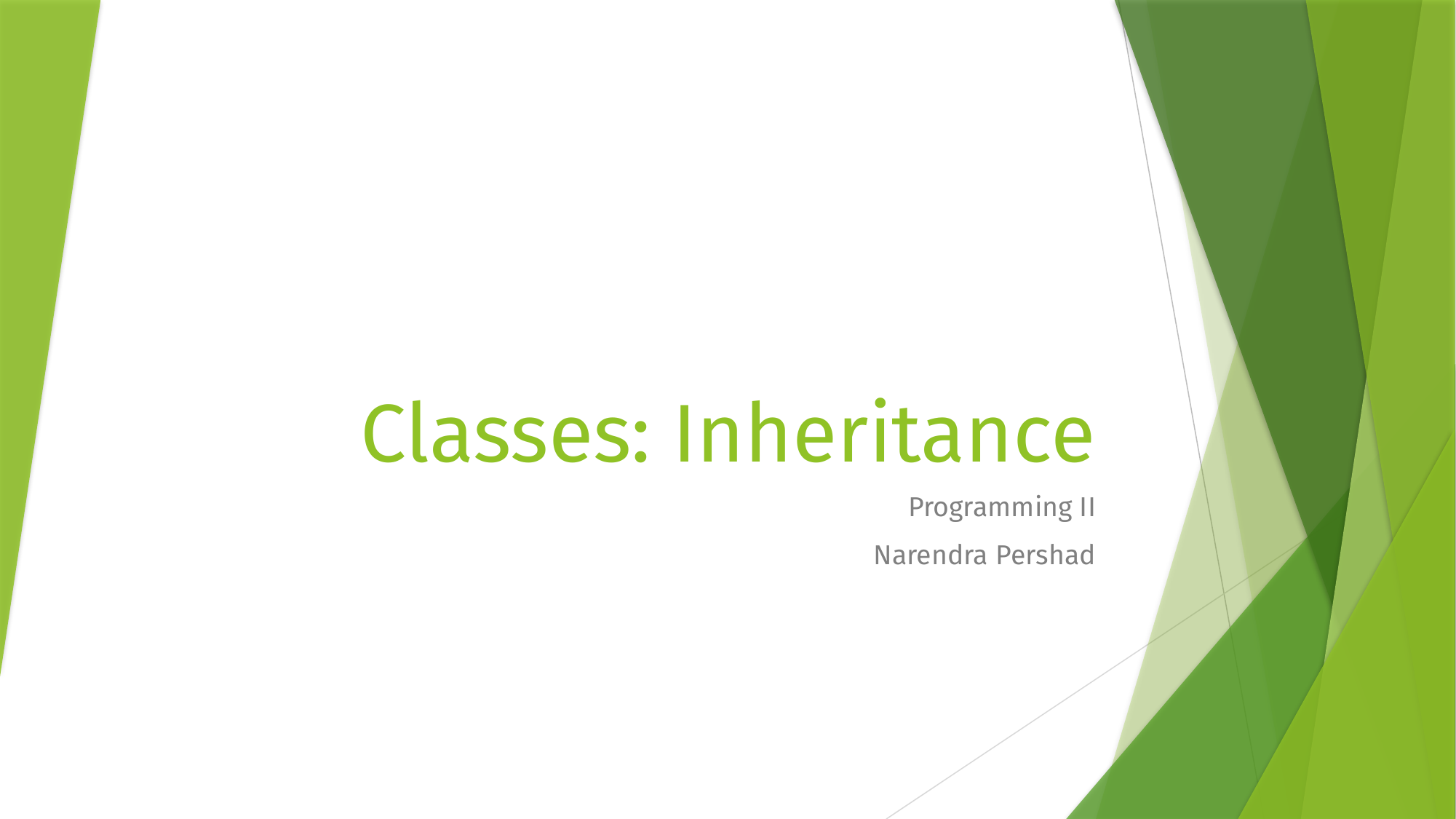

# Classes: Inheritance
Programming II
Narendra Pershad